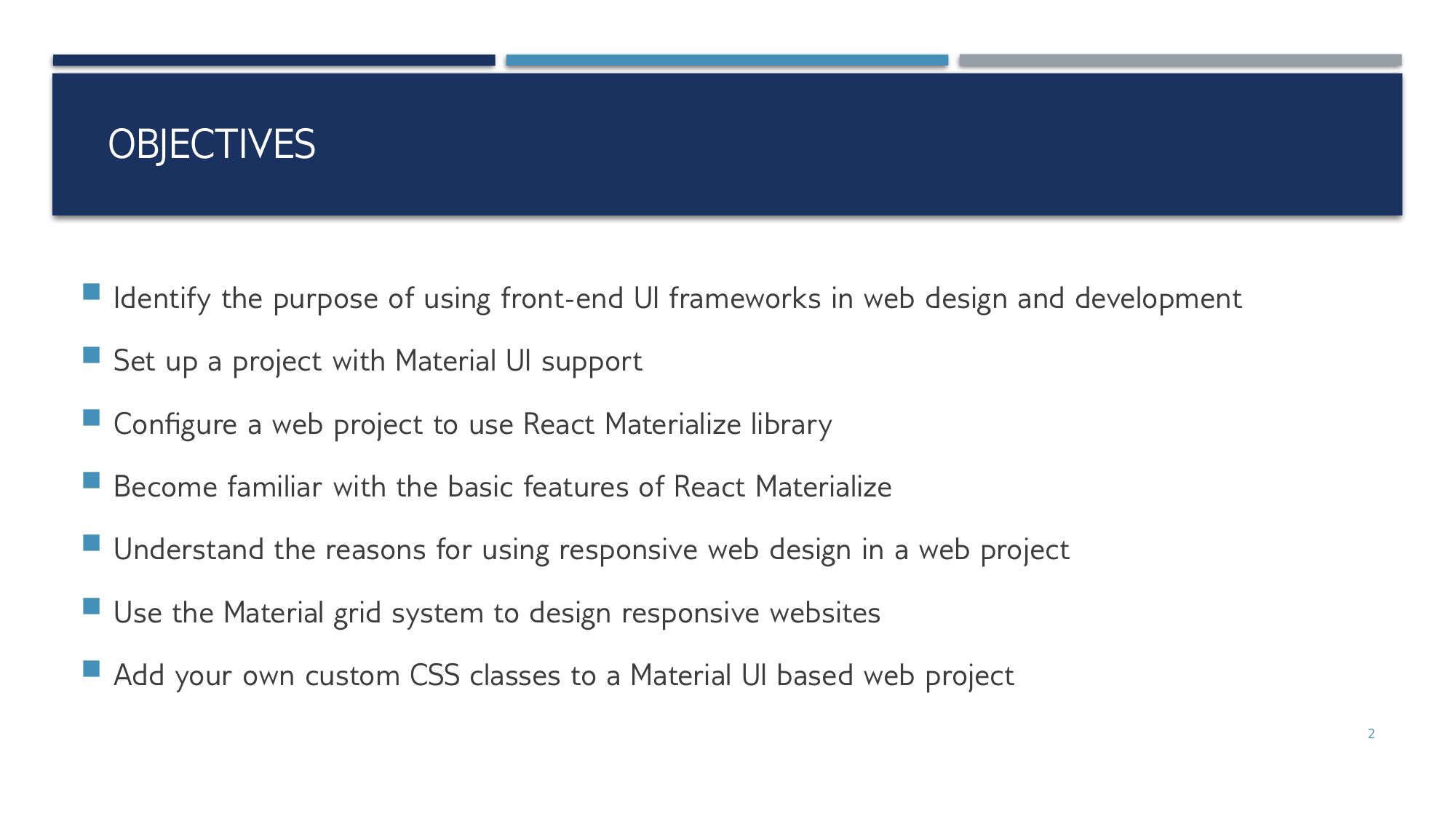

# Objectives
Identify the purpose of using front-end UI frameworks in web design and development
Set up a project with Material UI support
Configure a web project to use React Materialize library
Become familiar with the basic features of React Materialize
Understand the reasons for using responsive web design in a web project
Use the Material grid system to design responsive websites
Add your own custom CSS classes to a Material UI based web project
2